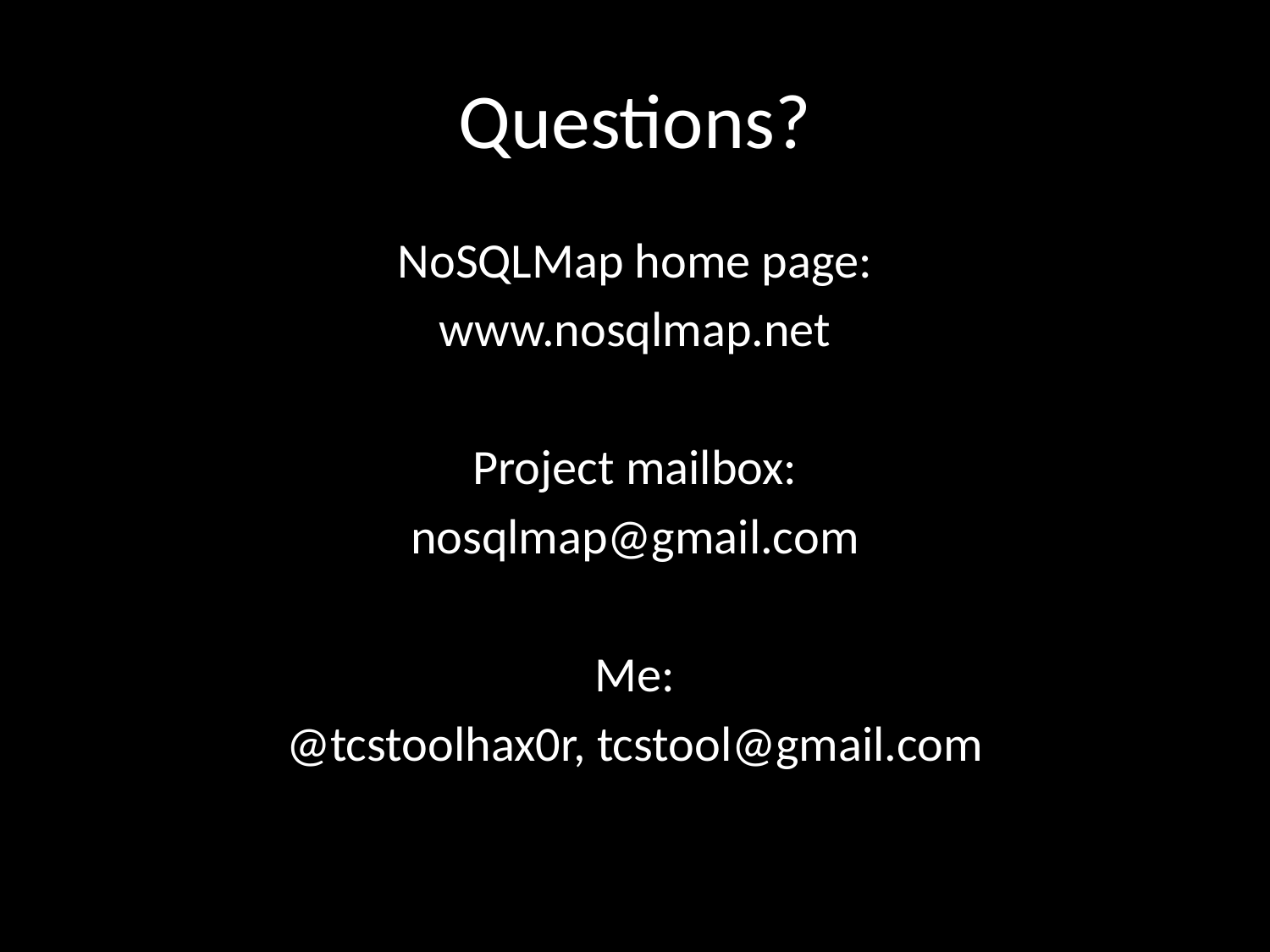

# Questions?
NoSQLMap home page:
www.nosqlmap.net

Project mailbox:
nosqlmap@gmail.com

Me:
@tcstoolhax0r, tcstool@gmail.com